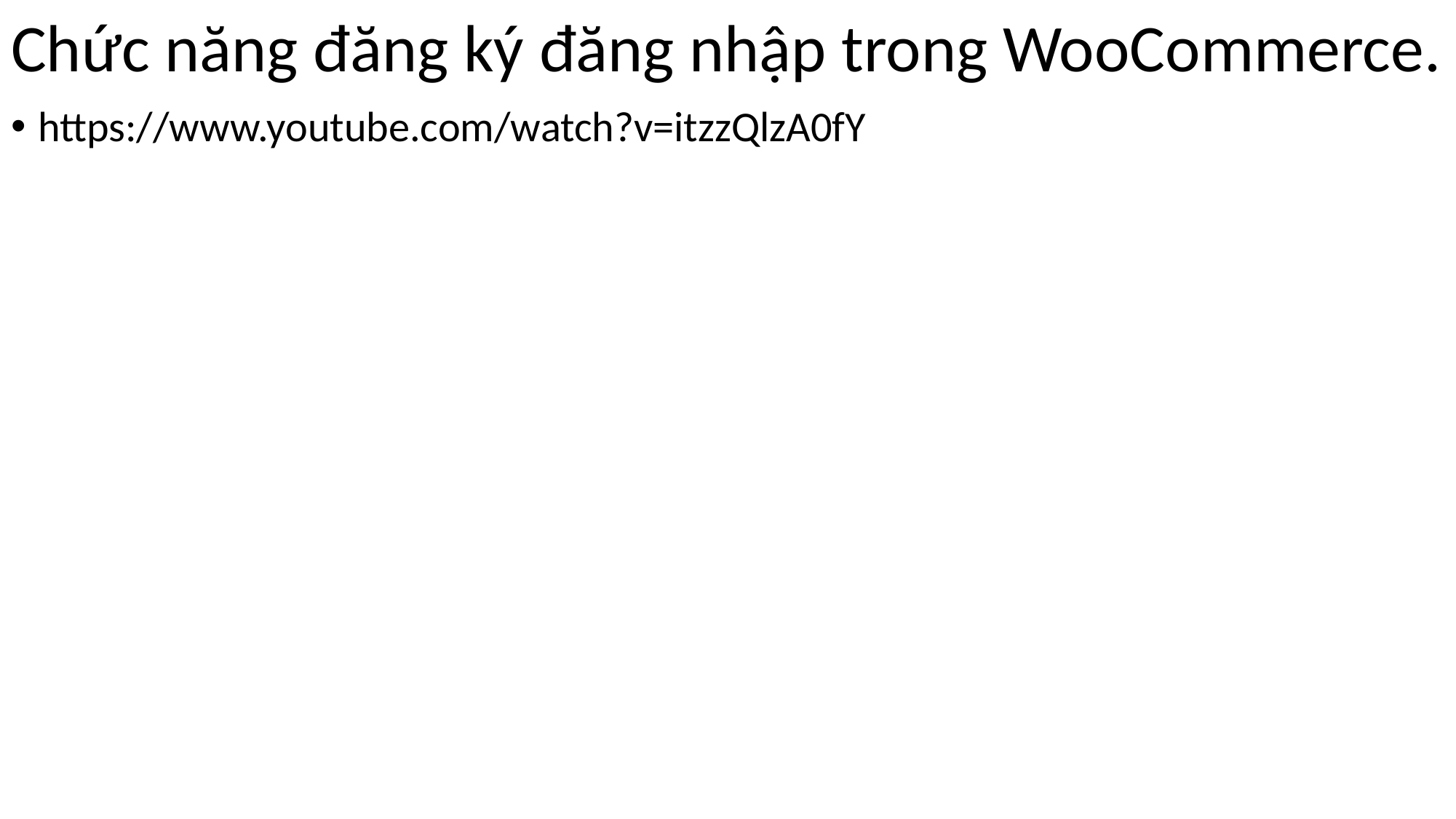

# Chức năng đăng ký đăng nhập trong WooCommerce.
https://www.youtube.com/watch?v=itzzQlzA0fY